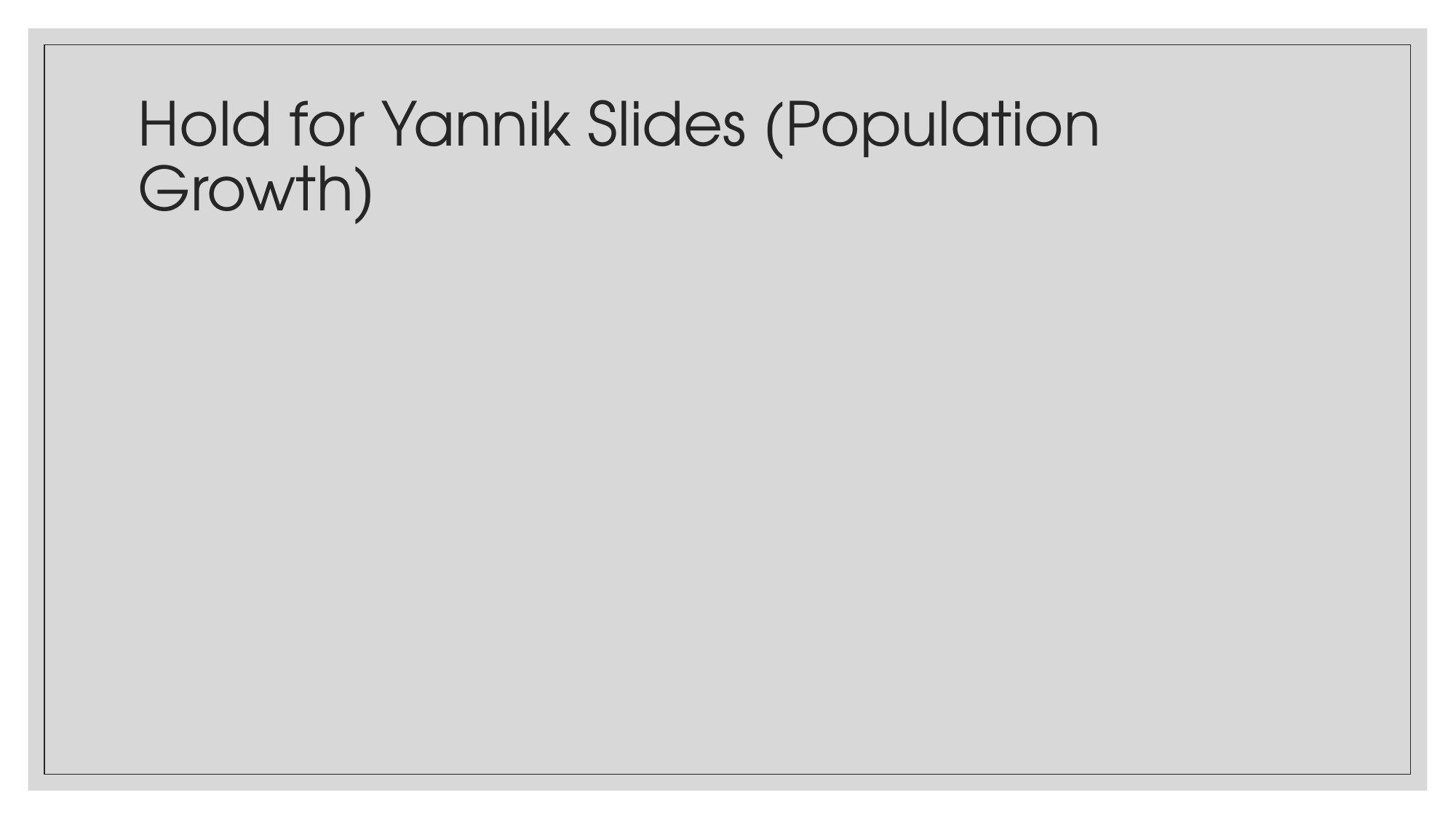

# Hold for Yannik Slides (Population Growth)